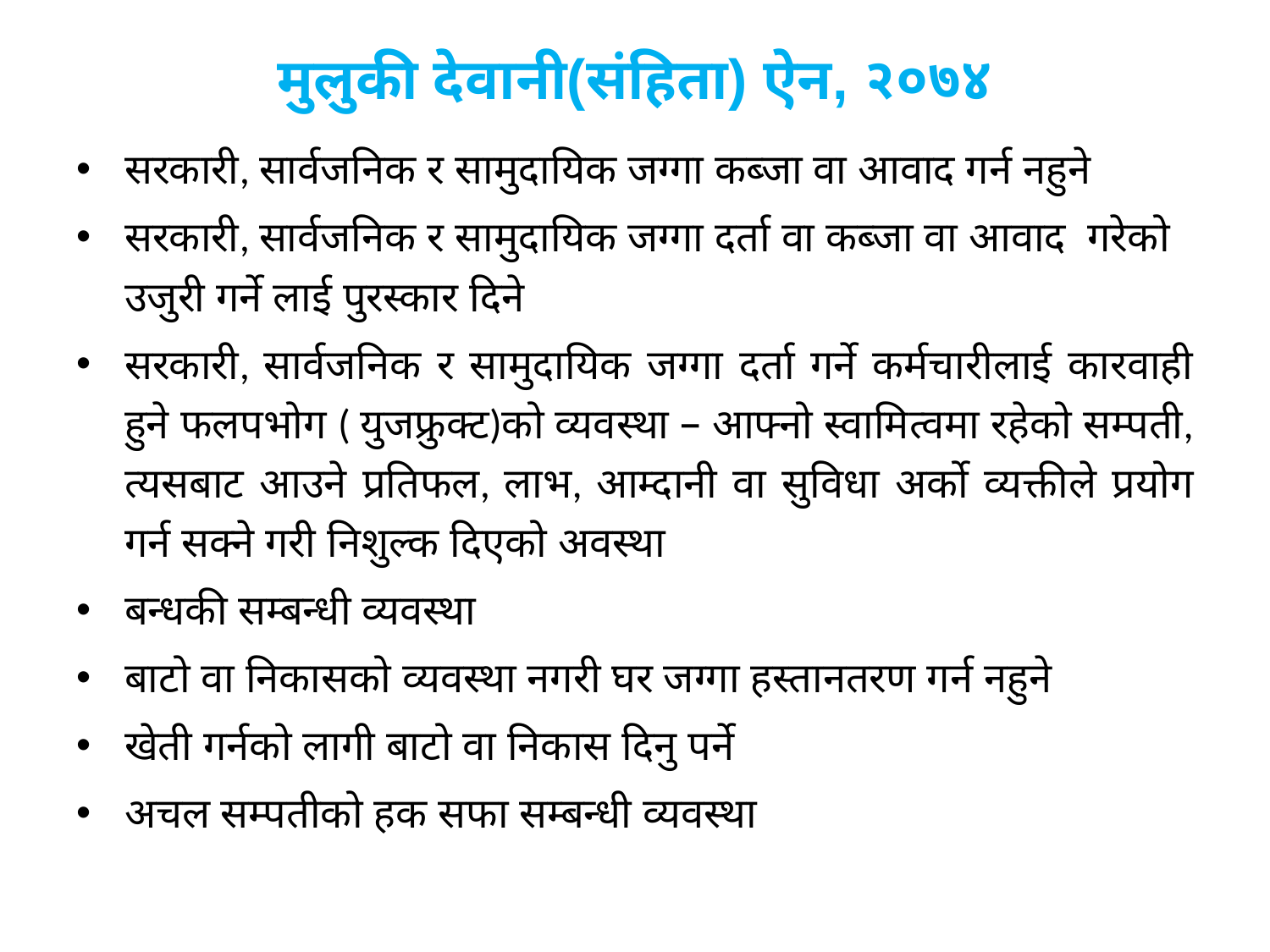

# मुलुकी देवानी(संहिता) ऐन, २०७४
सरकारी, सार्वजनिक र सामुदायिक जग्गा कब्जा वा आवाद गर्न नहुने
सरकारी, सार्वजनिक र सामुदायिक जग्गा दर्ता वा कब्जा वा आवाद  गरेको उजुरी गर्ने लाई पुरस्कार दिने
सरकारी, सार्वजनिक र सामुदायिक जग्गा दर्ता गर्ने कर्मचारीलाई कारवाही हुने फलपभोग ( युजफ्रुक्ट)को व्यवस्था – आफ्नो स्वामित्वमा रहेको सम्पती, त्यसबाट आउने प्रतिफल, लाभ, आम्दानी वा सुविधा अर्को व्यक्तीले प्रयोग गर्न सक्ने गरी निशुल्क दिएको अवस्था
बन्धकी सम्बन्धी व्यवस्था
बाटो वा निकासको व्यवस्था नगरी घर जग्गा हस्तानतरण गर्न नहुने
खेती गर्नको लागी बाटो वा निकास दिनु पर्ने
अचल सम्पतीको हक सफा सम्बन्धी व्यवस्था